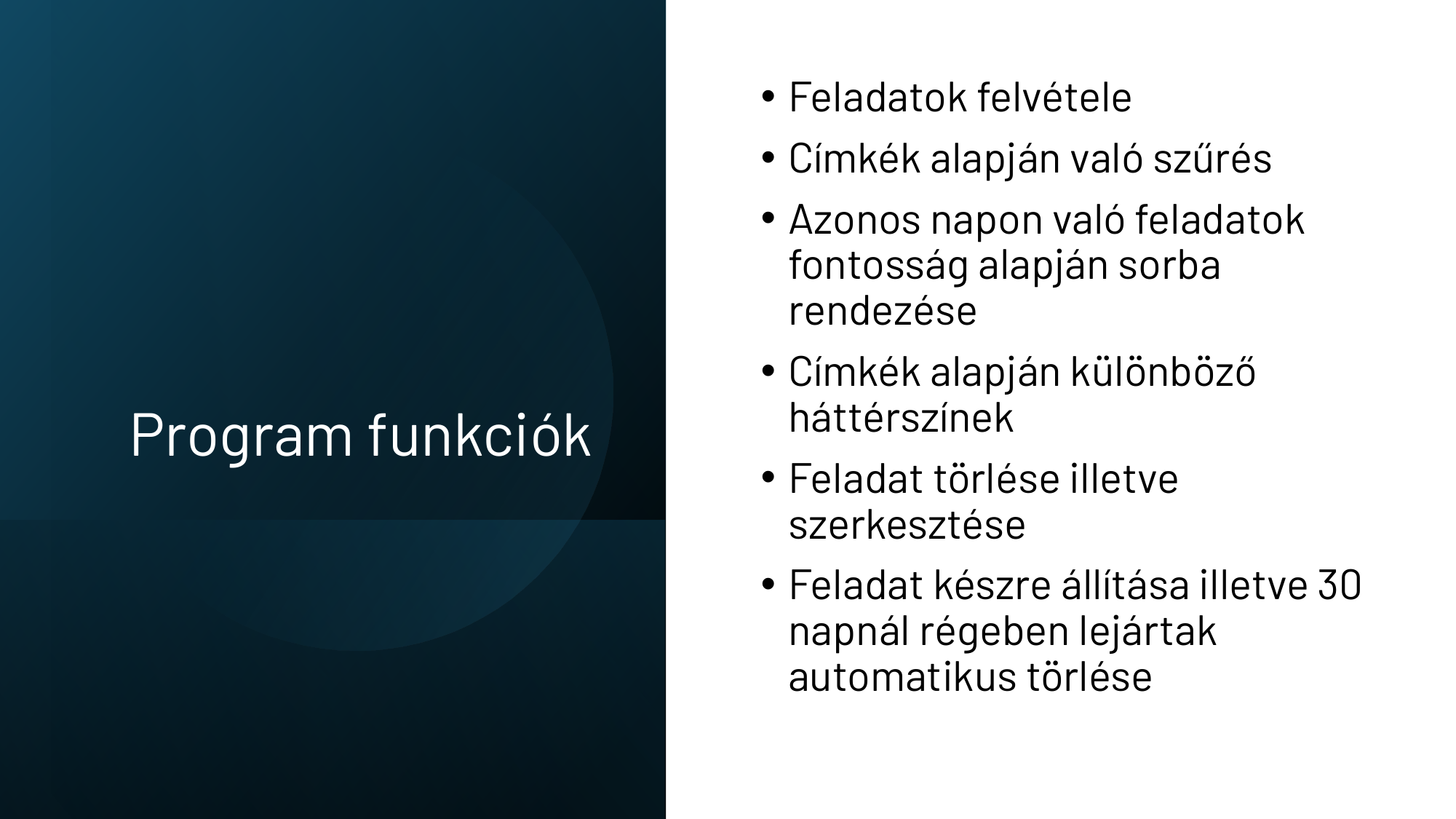

Feladatok felvétele
Címkék alapján való szűrés
Azonos napon való feladatok fontosság alapján sorba rendezése
Címkék alapján különböző háttérszínek
Feladat törlése illetve szerkesztése
Feladat készre állítása illetve 30 napnál régeben lejártak automatikus törlése

# Program funkciók